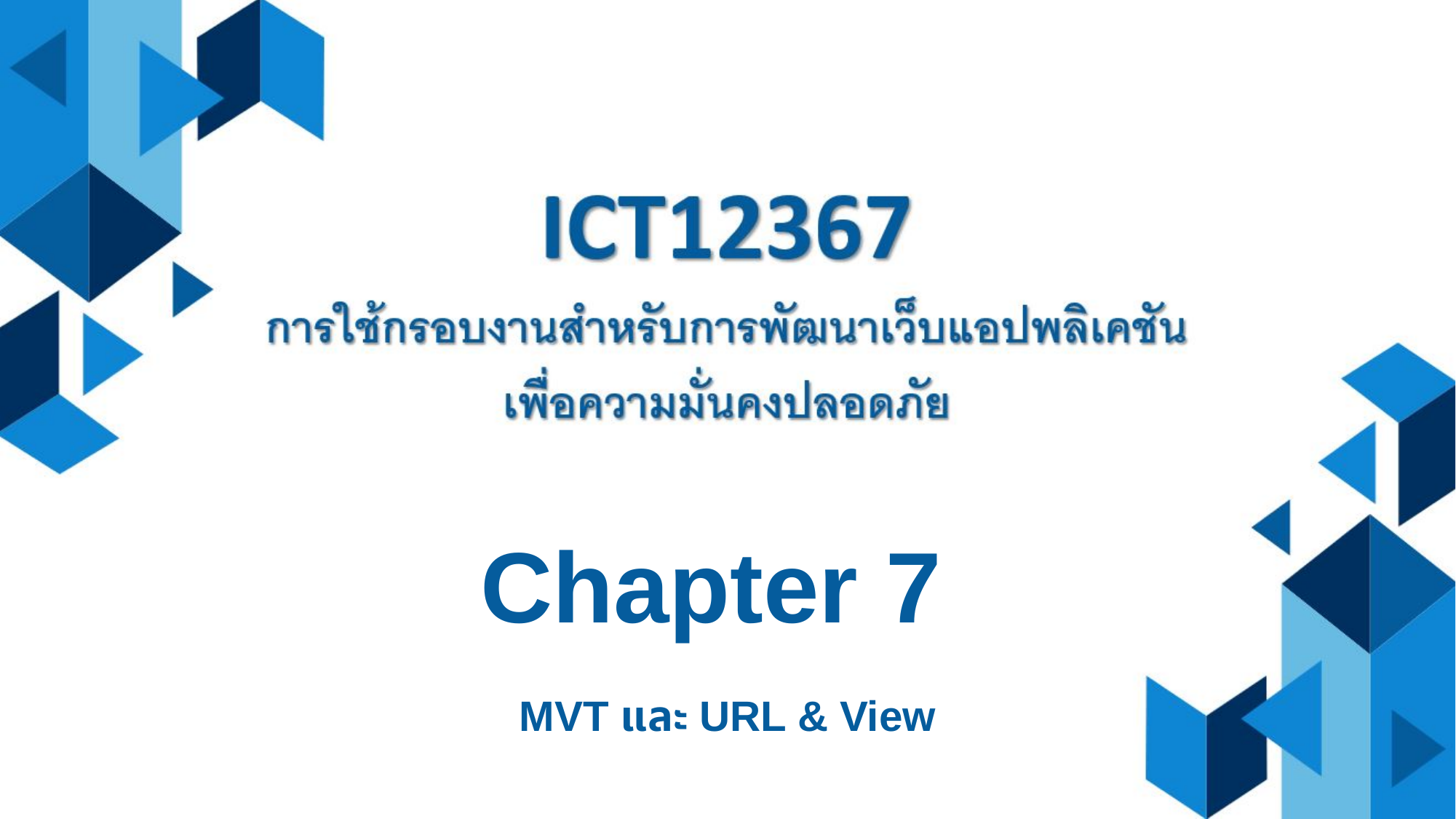

Chapter 7
MVT และ URL & View